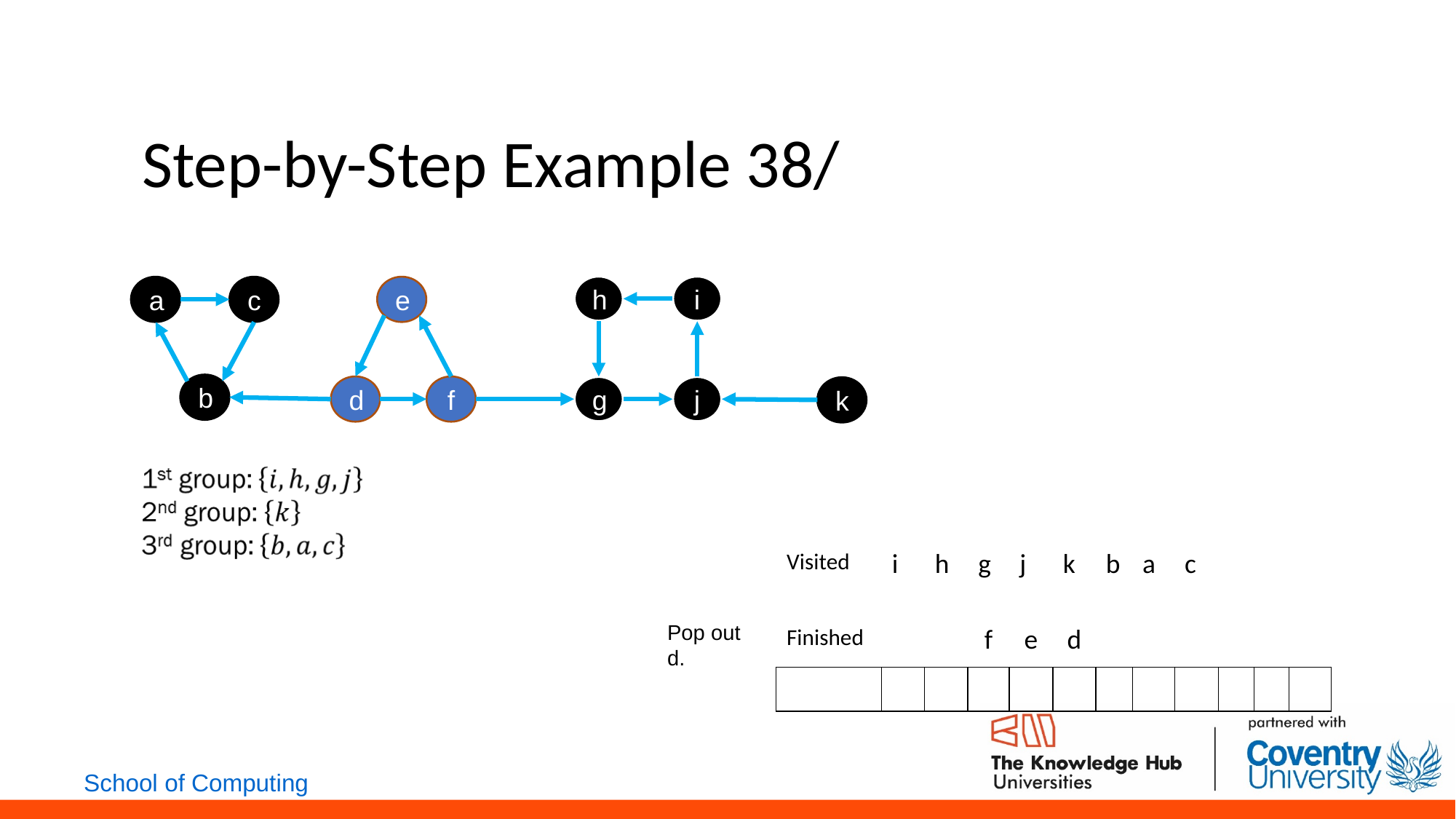

# Step-by-Step Example 38/
h
i
a
c
e
b
d
f
g
j
k

| Visited | i | h | g | j | k | b | a | c |  |  |  |
| --- | --- | --- | --- | --- | --- | --- | --- | --- | --- | --- | --- |
Pop out d.
| Finished |  |  | f | e | d |  |  |  |  |  |  |
| --- | --- | --- | --- | --- | --- | --- | --- | --- | --- | --- | --- |
|  |  |  |  |  |  |  |  |  |  |  |  |